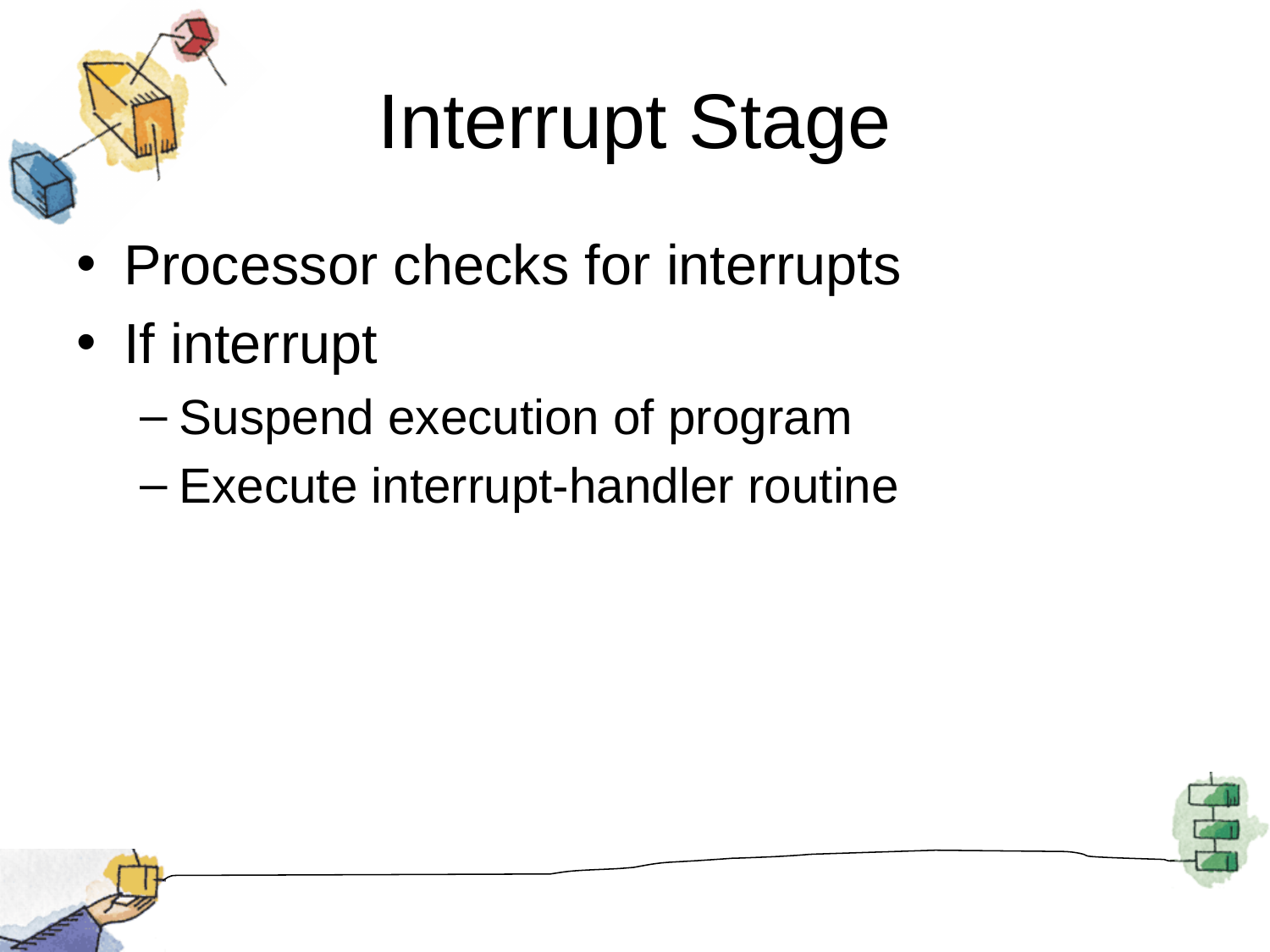

# Interrupt Stage
Processor checks for interrupts
If interrupt
Suspend execution of program
Execute interrupt-handler routine